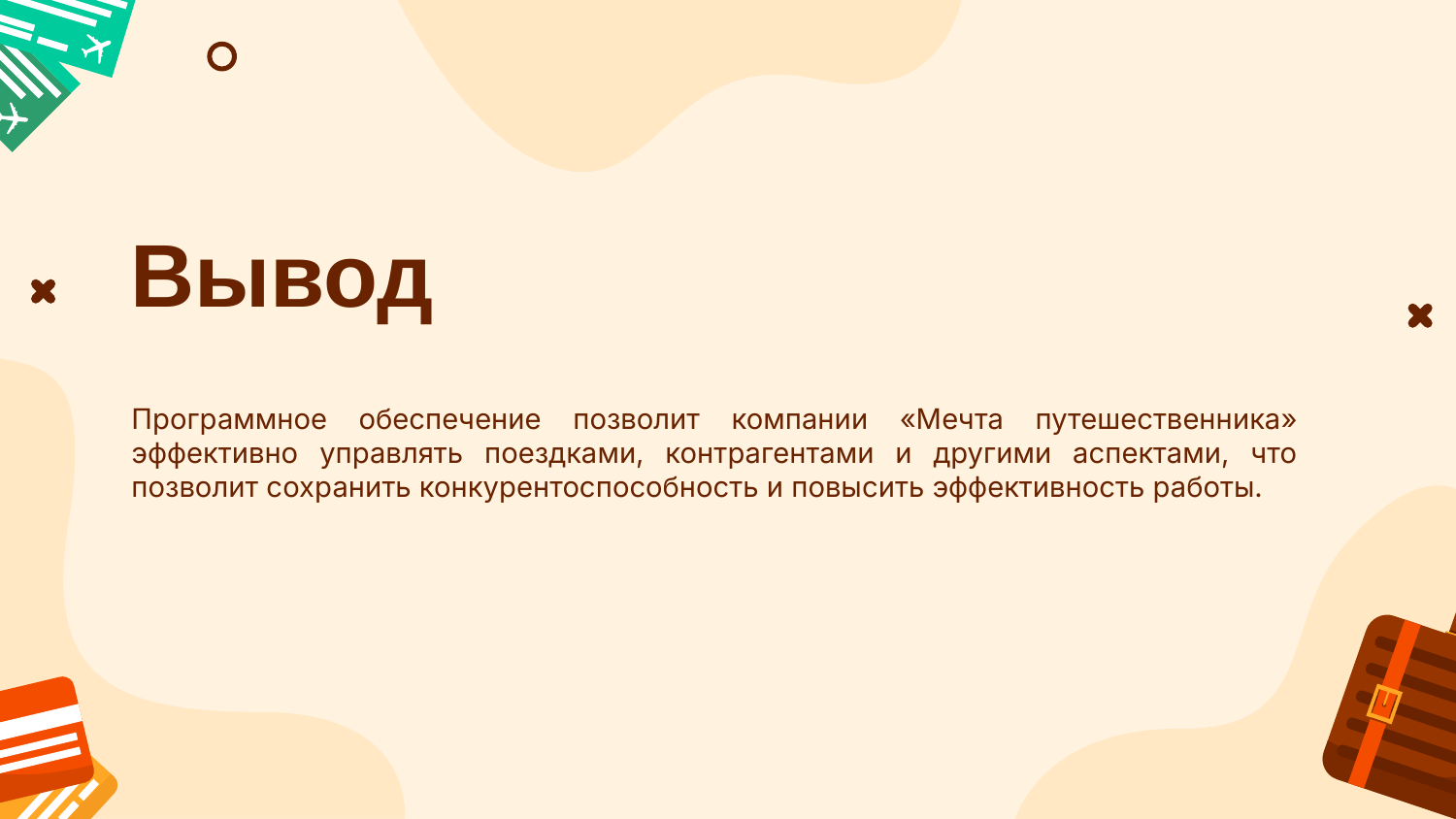

# Вывод
Программное обеспечение позволит компании «Мечта путешественника» эффективно управлять поездками, контрагентами и другими аспектами, что позволит сохранить конкурентоспособность и повысить эффективность работы.